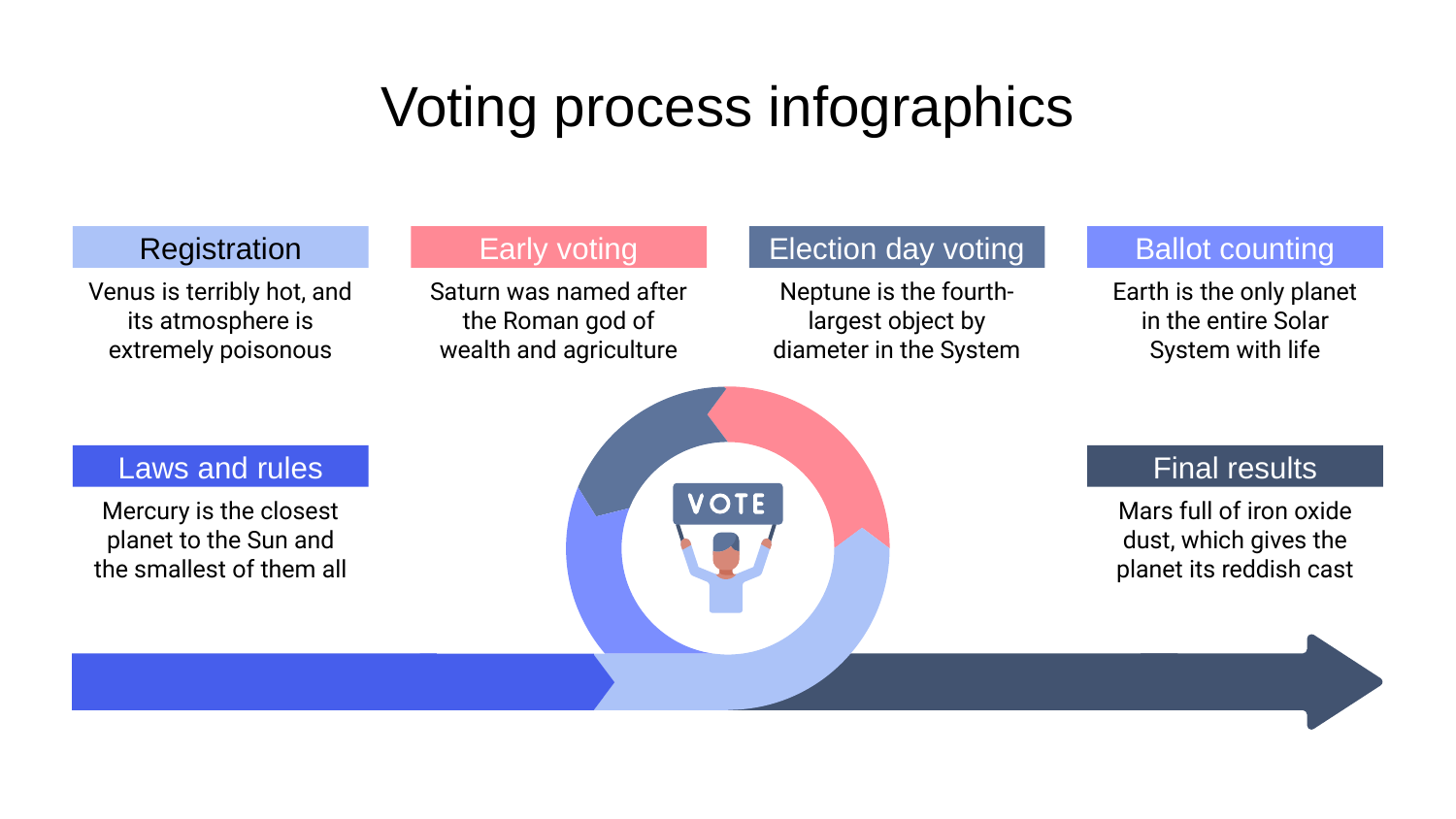

# Voting process infographics
Registration
Venus is terribly hot, and its atmosphere is extremely poisonous
Early voting
Saturn was named after the Roman god of wealth and agriculture
Election day voting
Neptune is the fourth-largest object by diameter in the System
Ballot counting
Earth is the only planet in the entire Solar System with life

Laws and rules
Mercury is the closest planet to the Sun and the smallest of them all
Final results
Mars full of iron oxide dust, which gives the planet its reddish cast